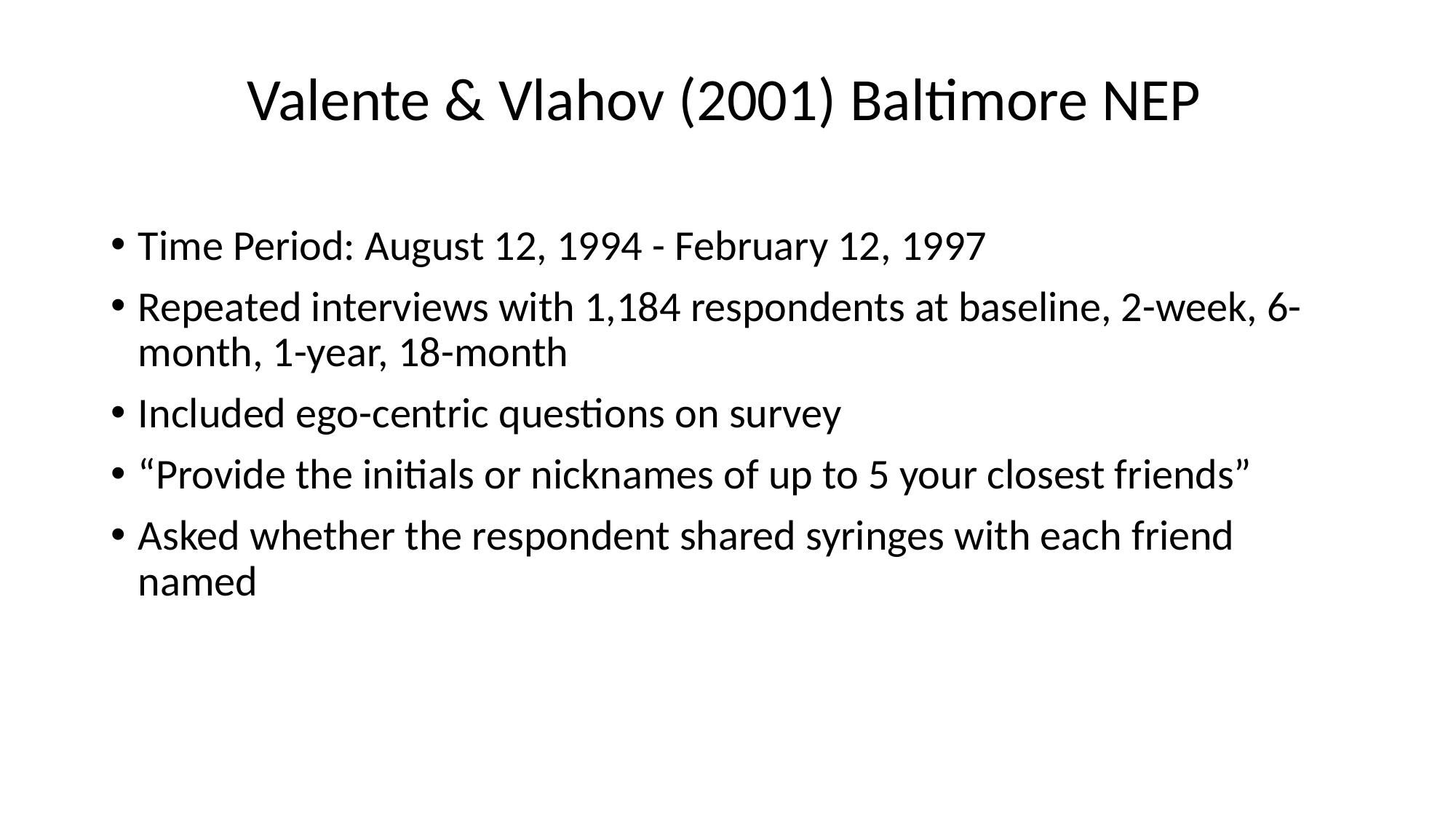

Time Period: August 12, 1994 - February 12, 1997
Repeated interviews with 1,184 respondents at baseline, 2-week, 6-month, 1-year, 18-month
Included ego-centric questions on survey
“Provide the initials or nicknames of up to 5 your closest friends”
Asked whether the respondent shared syringes with each friend named
Valente & Vlahov (2001) Baltimore NEP